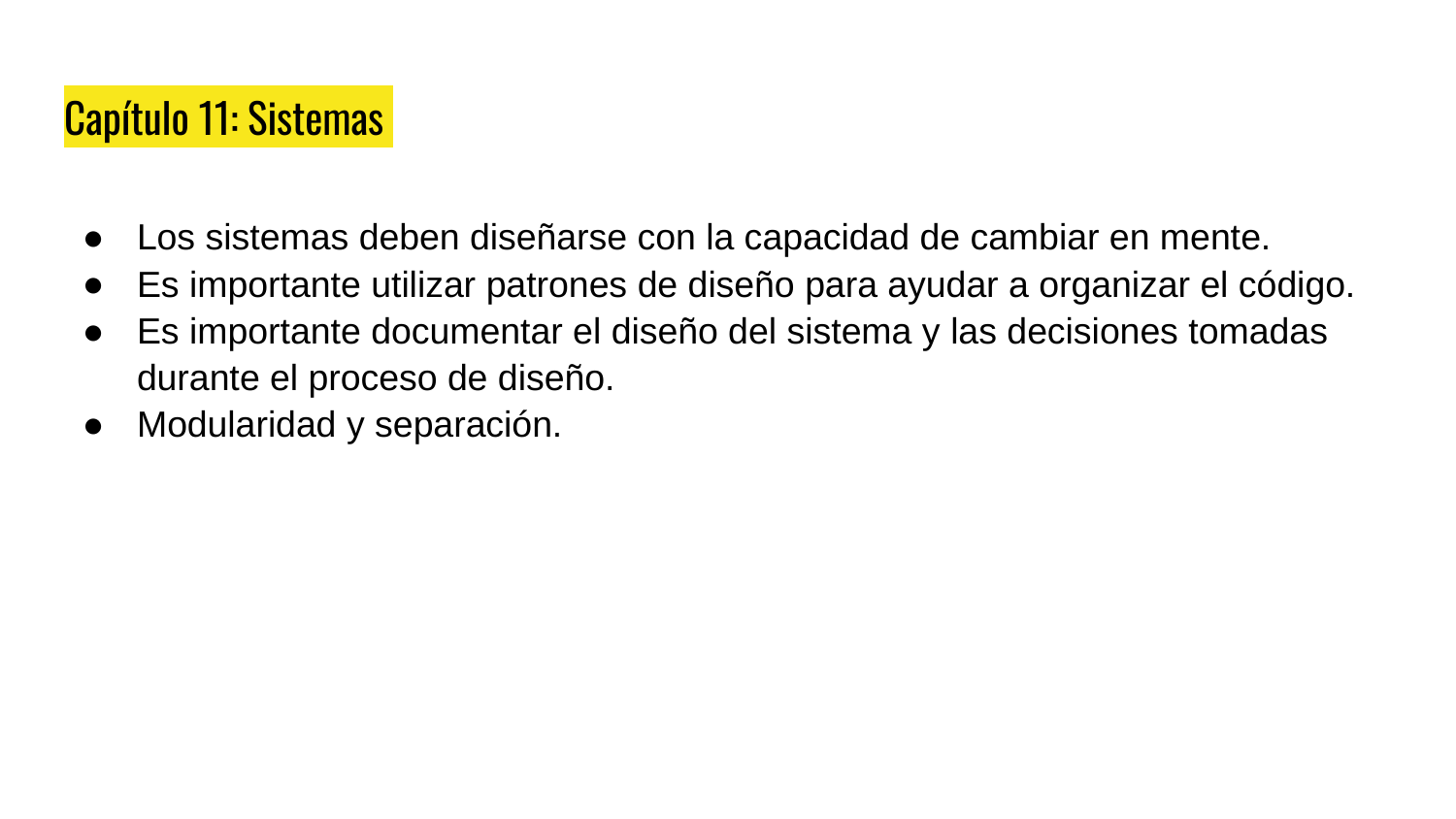

# Capítulo 11: Sistemas
Los sistemas deben diseñarse con la capacidad de cambiar en mente.
Es importante utilizar patrones de diseño para ayudar a organizar el código.
Es importante documentar el diseño del sistema y las decisiones tomadas durante el proceso de diseño.
Modularidad y separación.